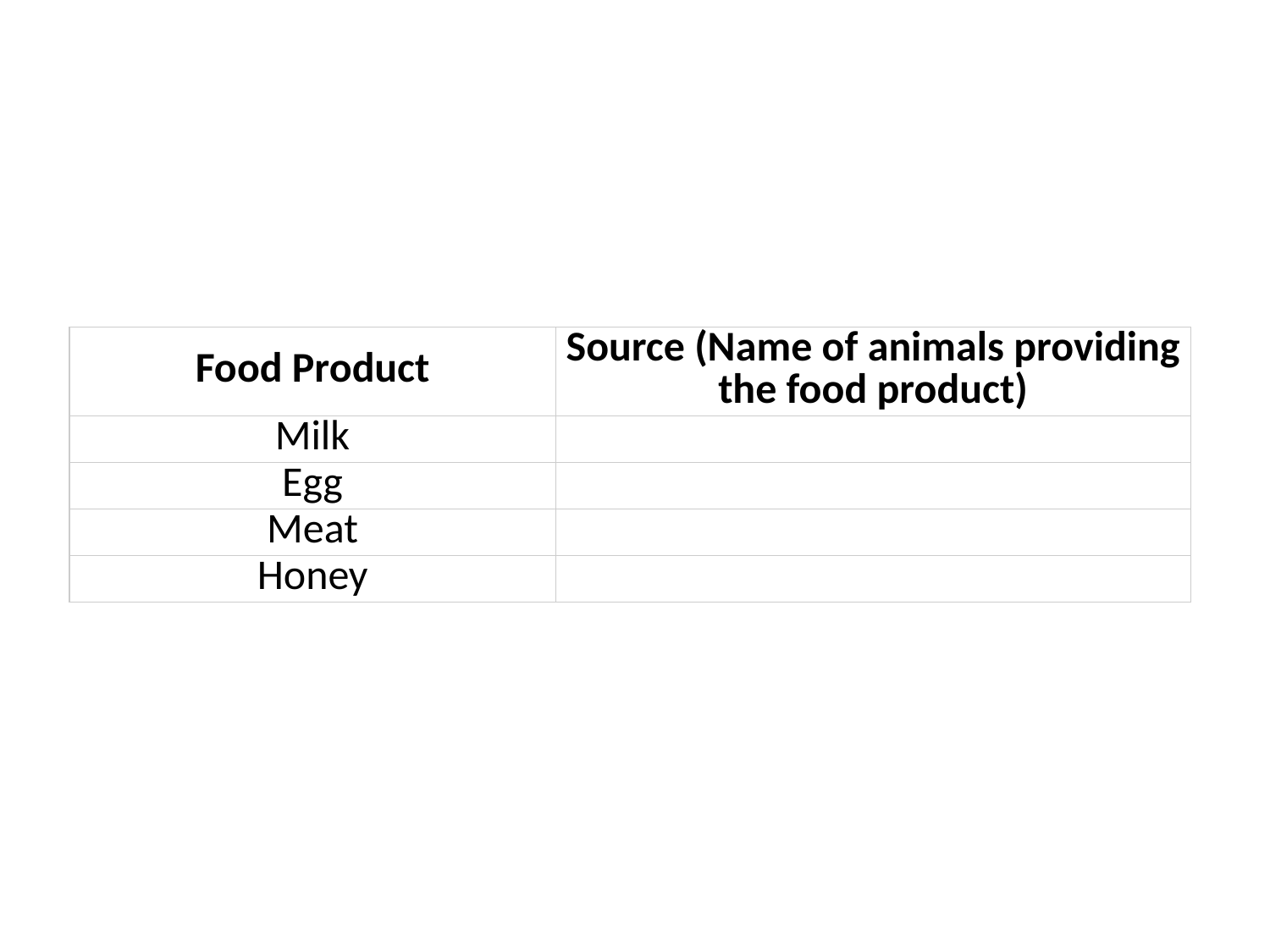

| Food Product | Source (Name of animals providing the food product) |
| --- | --- |
| Milk |  |
| Egg |  |
| Meat |  |
| Honey |  |